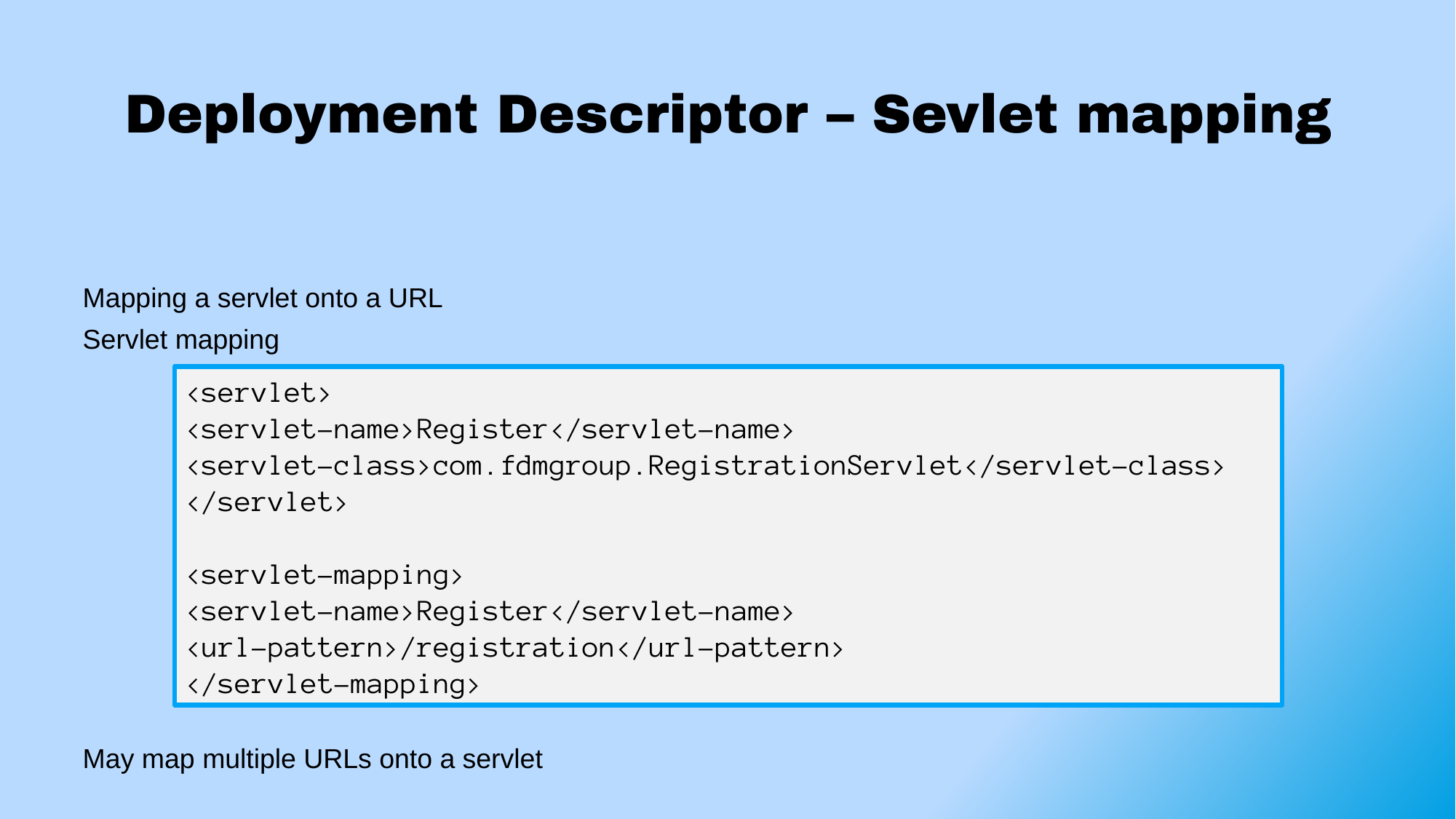

# Deployment Descriptor – Sevlet mapping
Mapping a servlet onto a URL
Servlet mapping

May map multiple URLs onto a servlet

<servlet>
<servlet-name>Register</servlet-name>
<servlet-class>com.fdmgroup.RegistrationServlet</servlet-class>
</servlet>

<servlet-mapping>
<servlet-name>Register</servlet-name>
<url-pattern>/registration</url-pattern>
</servlet-mapping>